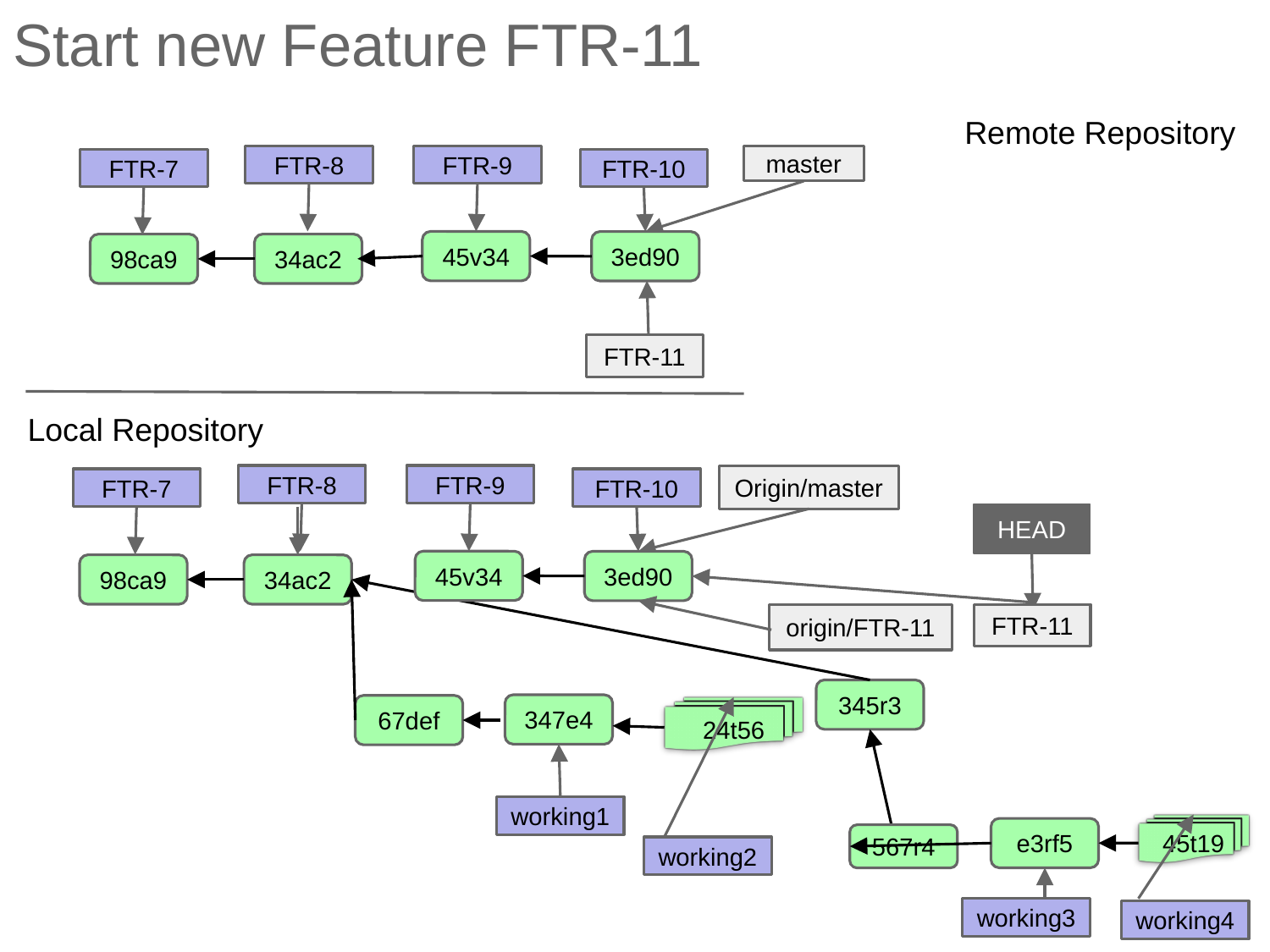

# Start new Feature FTR-11
Remote Repository
FTR-8
FTR-9
master
FTR-7
FTR-10
45v34
3ed90
98ca9
34ac2
FTR-11
Local Repository
Origin/master
FTR-8
FTR-9
FTR-7
FTR-10
HEAD
45v34
3ed90
98ca9
34ac2
origin/FTR-11
FTR-11
345r3
347e4
67def
24t56
working1
45t19
e3rf5
567r4
working2
working3
working4
22